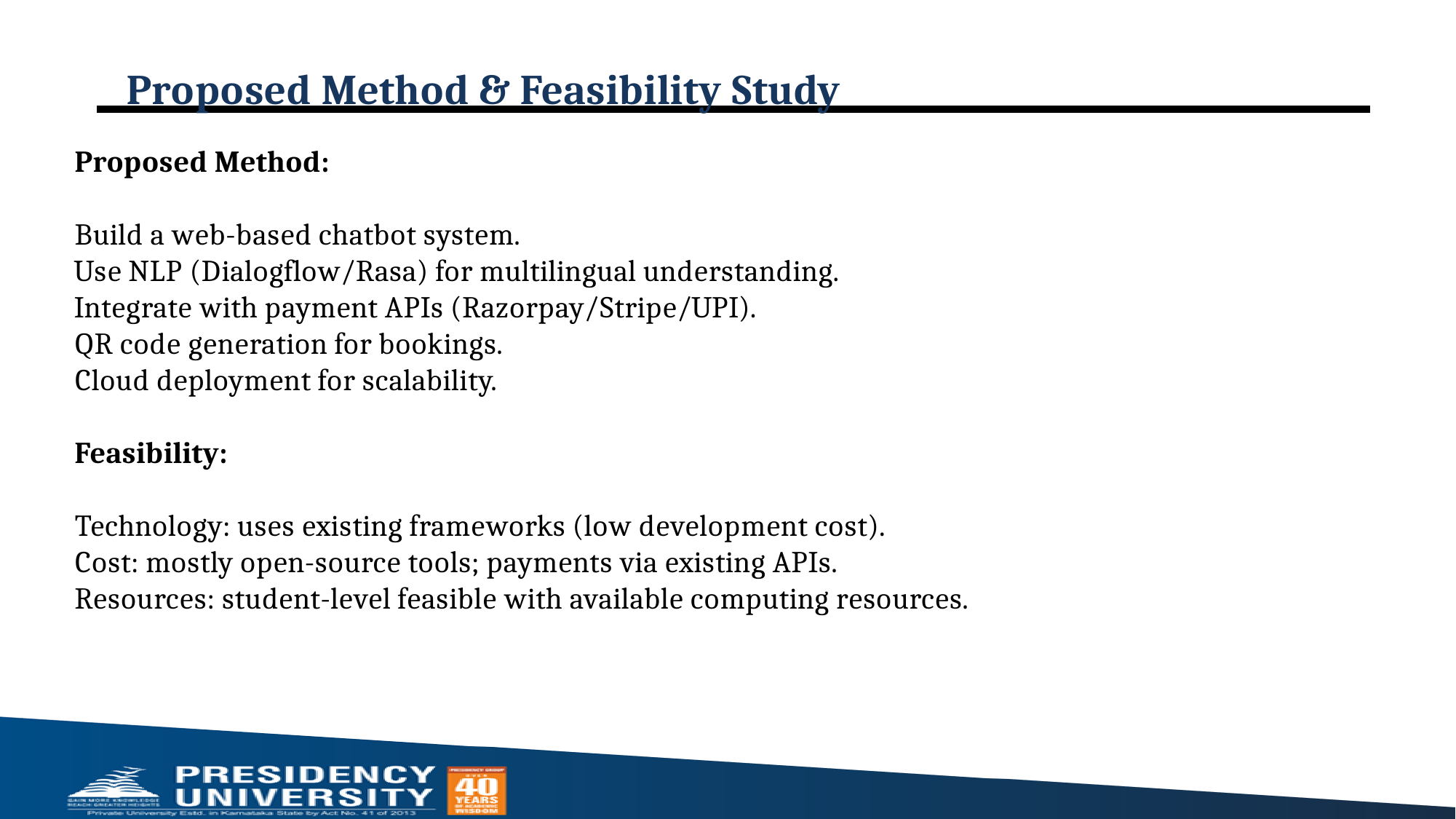

# Proposed Method & Feasibility Study
Proposed Method:

Build a web-based chatbot system.
Use NLP (Dialogflow/Rasa) for multilingual understanding.
Integrate with payment APIs (Razorpay/Stripe/UPI).
QR code generation for bookings.
Cloud deployment for scalability.

Feasibility:

Technology: uses existing frameworks (low development cost).
Cost: mostly open-source tools; payments via existing APIs.
Resources: student-level feasible with available computing resources.